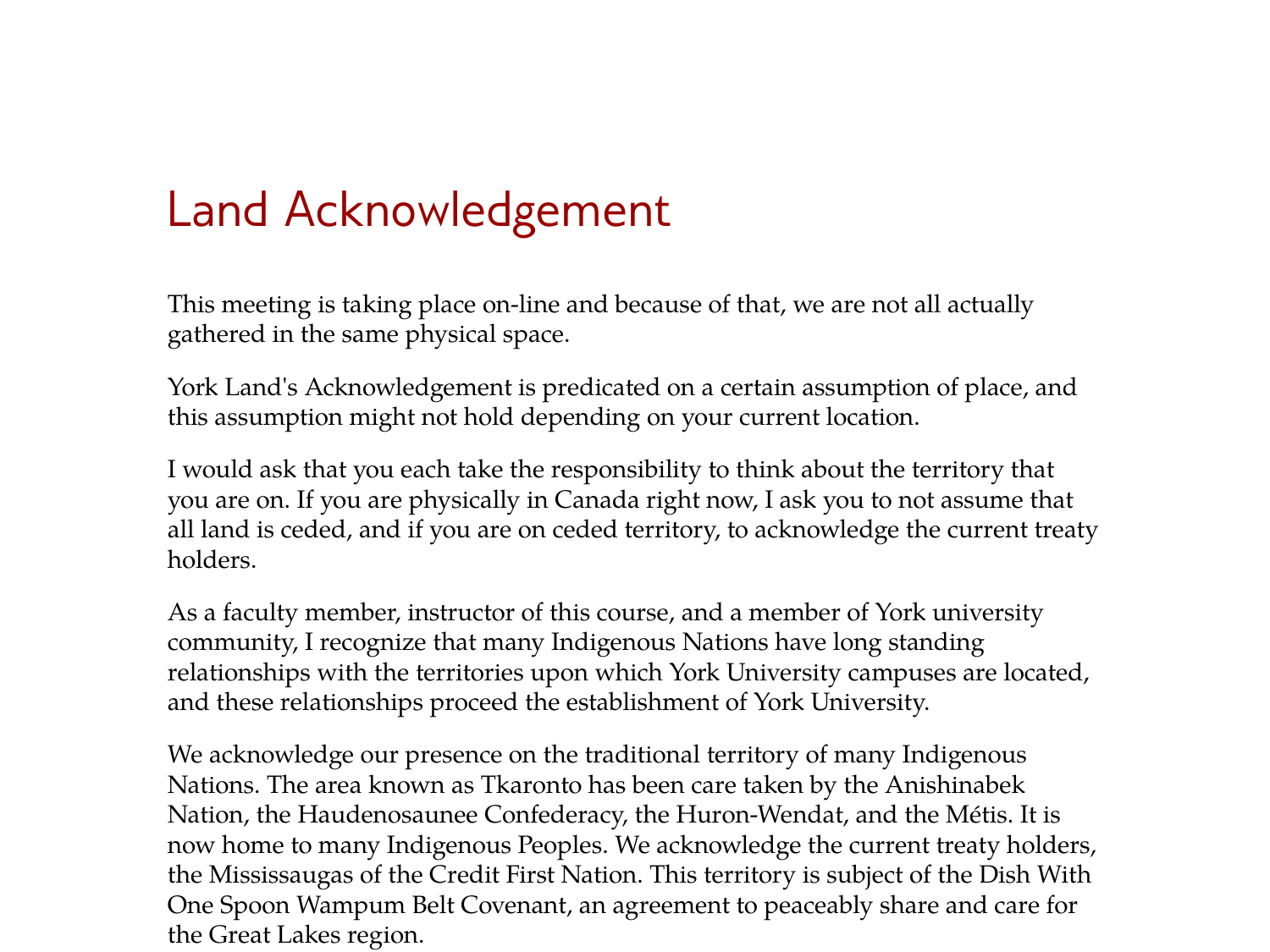

# Land Acknowledgement
This meeting is taking place on-line and because of that, we are not all actually gathered in the same physical space.
York Land's Acknowledgement is predicated on a certain assumption of place, and this assumption might not hold depending on your current location.
I would ask that you each take the responsibility to think about the territory that you are on. If you are physically in Canada right now, I ask you to not assume that all land is ceded, and if you are on ceded territory, to acknowledge the current treaty holders.
As a faculty member, instructor of this course, and a member of York university community, I recognize that many Indigenous Nations have long standing relationships with the territories upon which York University campuses are located, and these relationships proceed the establishment of York University.
We acknowledge our presence on the traditional territory of many Indigenous Nations. The area known as Tkaronto has been care taken by the Anishinabek Nation, the Haudenosaunee Confederacy, the Huron-Wendat, and the Métis. It is now home to many Indigenous Peoples. We acknowledge the current treaty holders, the Mississaugas of the Credit First Nation. This territory is subject of the Dish With One Spoon Wampum Belt Covenant, an agreement to peaceably share and care for the Great Lakes region.